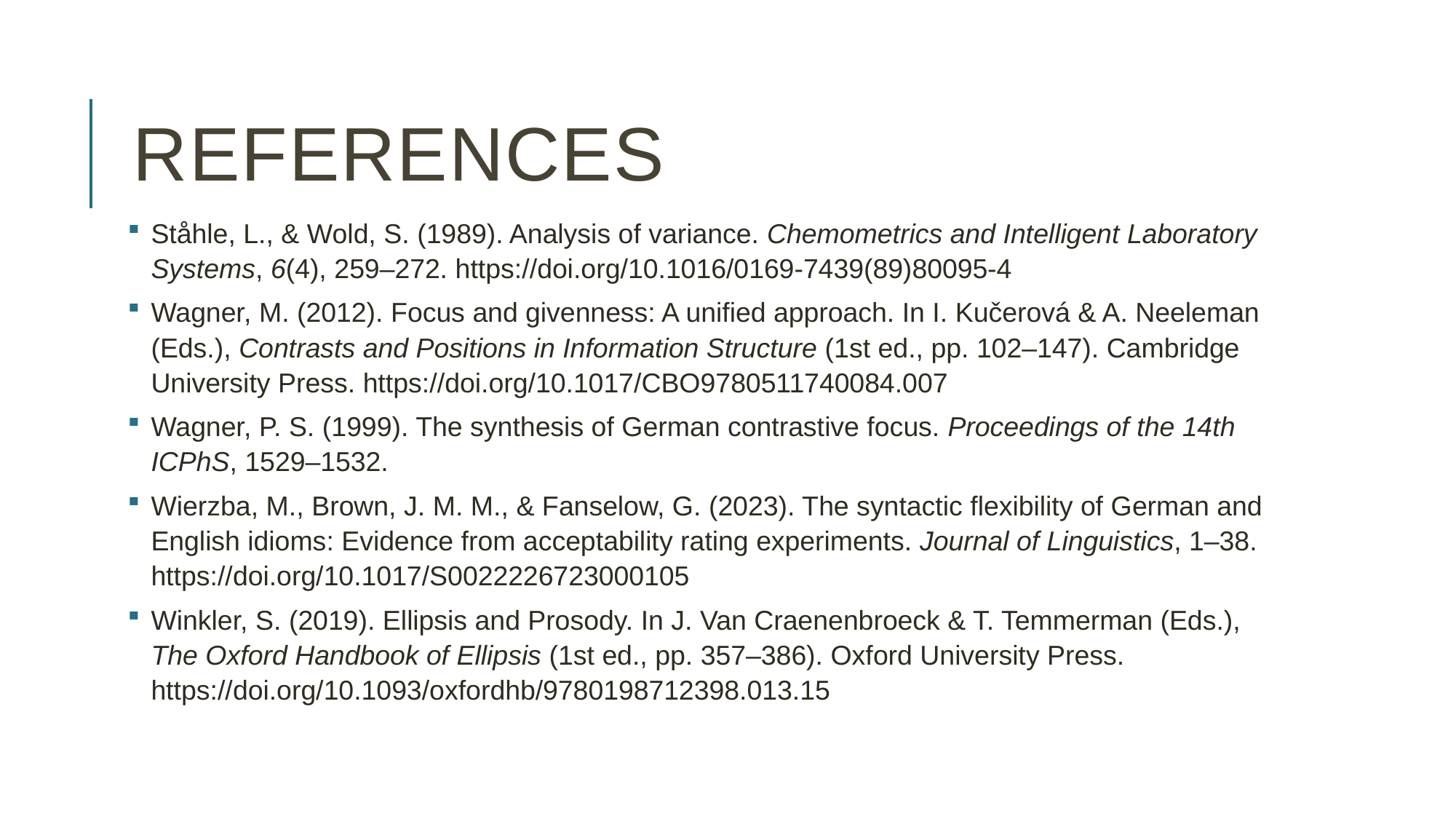

# References
Ståhle, L., & Wold, S. (1989). Analysis of variance. Chemometrics and Intelligent Laboratory Systems, 6(4), 259–272. https://doi.org/10.1016/0169-7439(89)80095-4
Wagner, M. (2012). Focus and givenness: A unified approach. In I. Kučerová & A. Neeleman (Eds.), Contrasts and Positions in Information Structure (1st ed., pp. 102–147). Cambridge University Press. https://doi.org/10.1017/CBO9780511740084.007
Wagner, P. S. (1999). The synthesis of German contrastive focus. Proceedings of the 14th ICPhS, 1529–1532.
Wierzba, M., Brown, J. M. M., & Fanselow, G. (2023). The syntactic flexibility of German and English idioms: Evidence from acceptability rating experiments. Journal of Linguistics, 1–38. https://doi.org/10.1017/S0022226723000105
Winkler, S. (2019). Ellipsis and Prosody. In J. Van Craenenbroeck & T. Temmerman (Eds.), The Oxford Handbook of Ellipsis (1st ed., pp. 357–386). Oxford University Press. https://doi.org/10.1093/oxfordhb/9780198712398.013.15